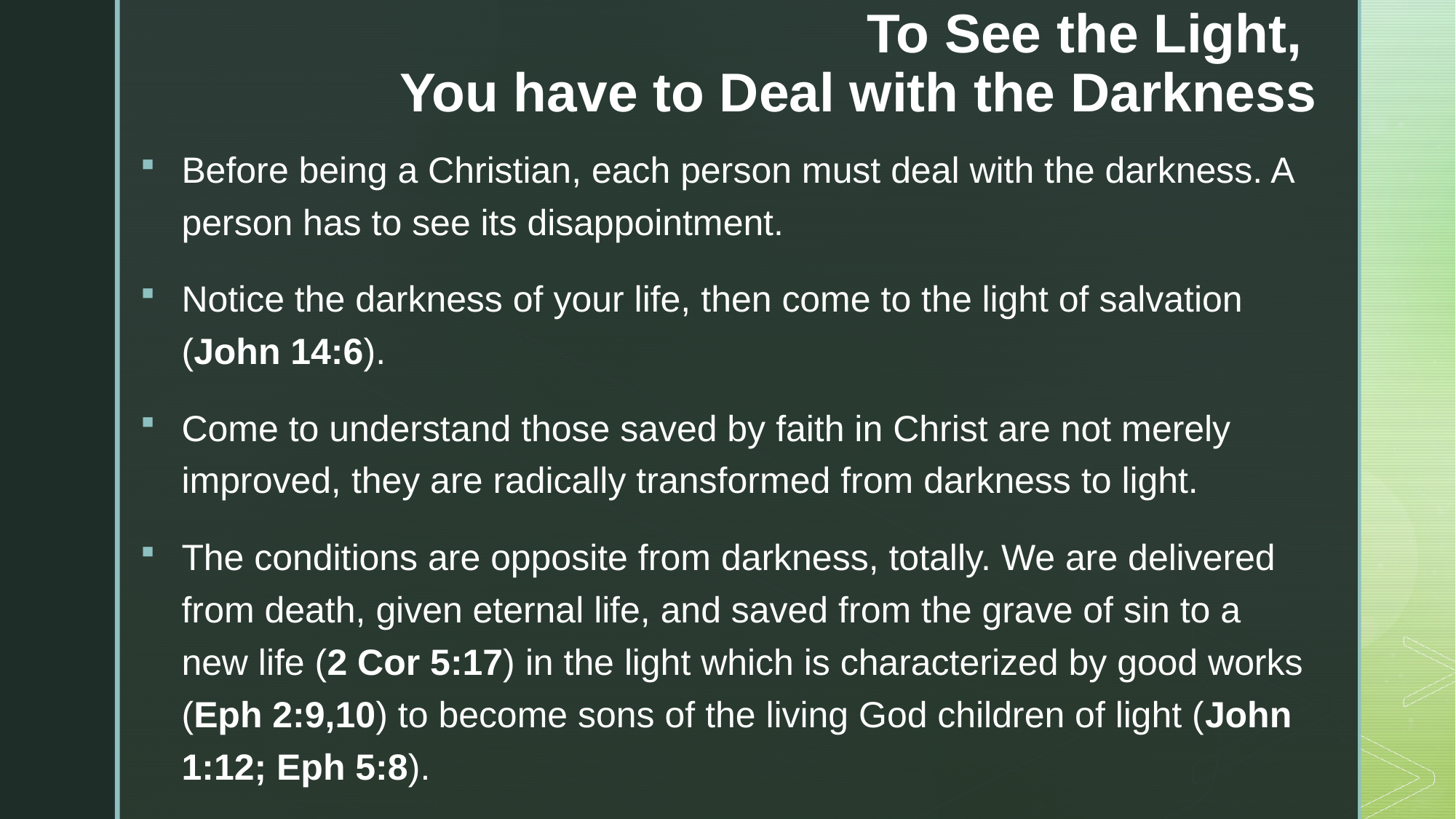

# To See the Light, You have to Deal with the Darkness
Before being a Christian, each person must deal with the darkness. A person has to see its disappointment.
Notice the darkness of your life, then come to the light of salvation (John 14:6).
Come to understand those saved by faith in Christ are not merely improved, they are radically transformed from darkness to light.
The conditions are opposite from darkness, totally. We are delivered from death, given eternal life, and saved from the grave of sin to a new life (2 Cor 5:17) in the light which is characterized by good works (Eph 2:9,10) to become sons of the living God children of light (John 1:12; Eph 5:8).